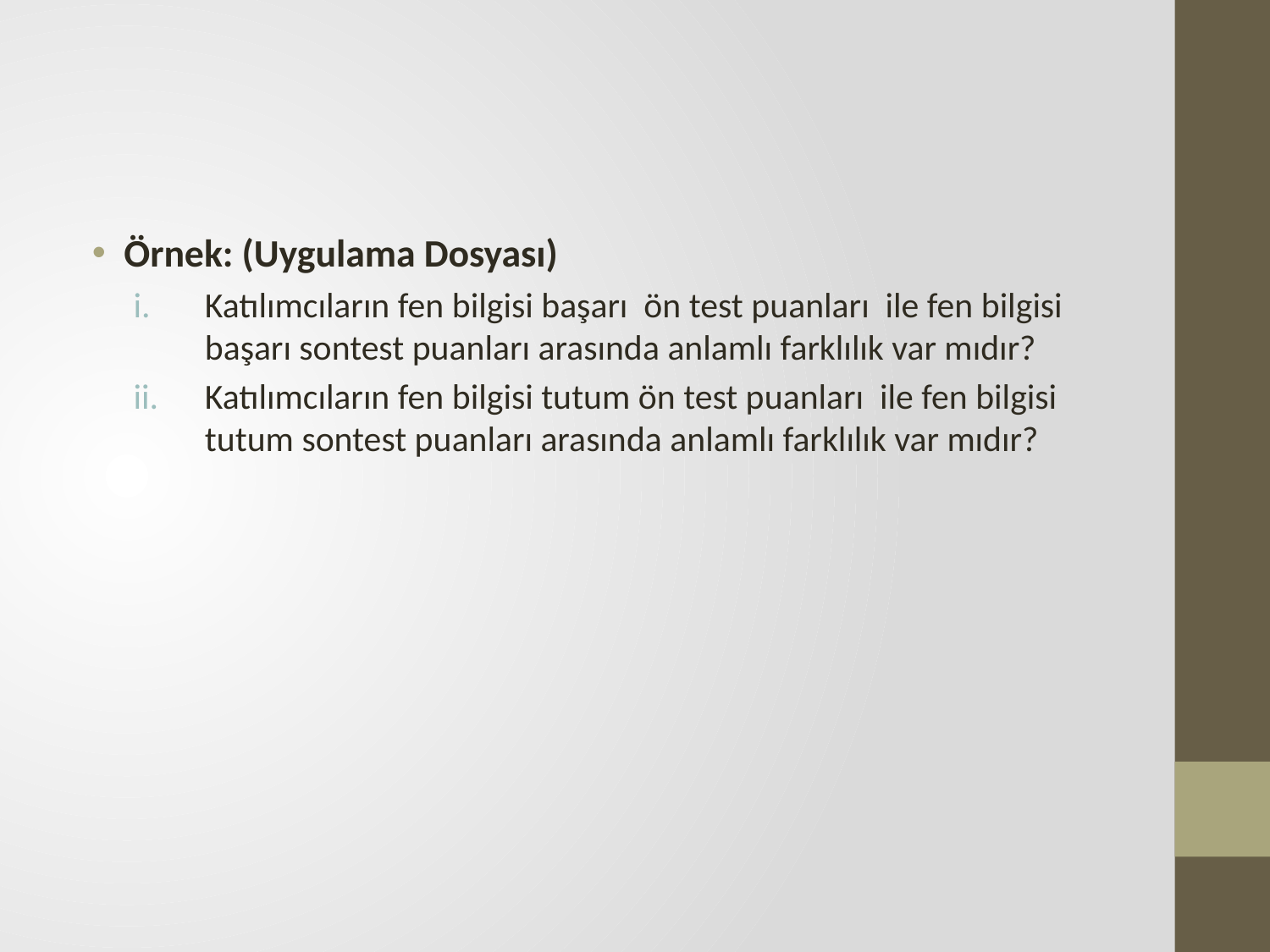

#
Örnek: (Uygulama Dosyası)
Katılımcıların fen bilgisi başarı  ön test puanları  ile fen bilgisi başarı sontest puanları arasında anlamlı farklılık var mıdır?
Katılımcıların fen bilgisi tutum ön test puanları  ile fen bilgisi tutum sontest puanları arasında anlamlı farklılık var mıdır?